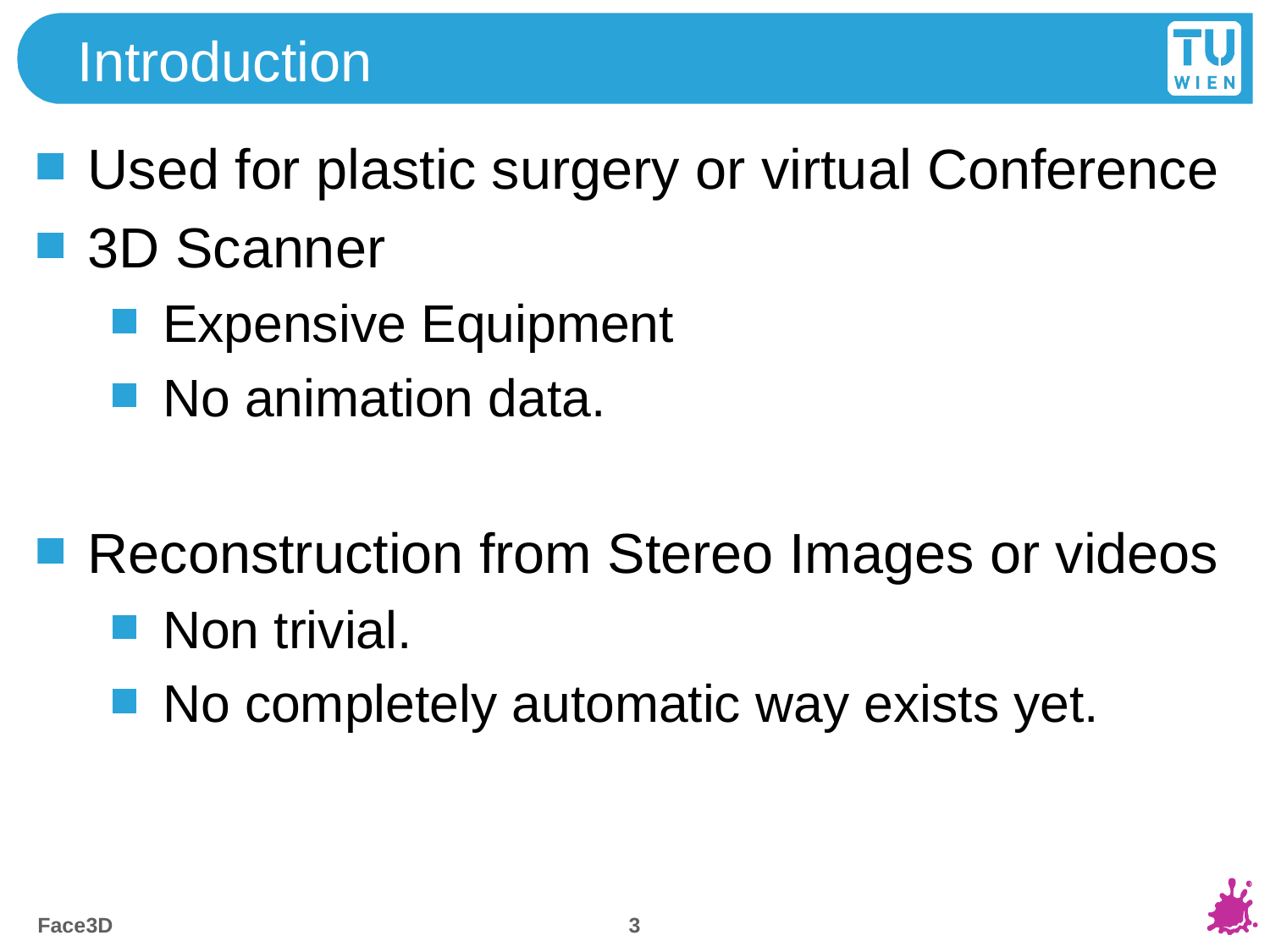

# Introduction
Used for plastic surgery or virtual Conference
3D Scanner
Expensive Equipment
No animation data.

Reconstruction from Stereo Images or videos
Non trivial.
No completely automatic way exists yet.
3
Face3D